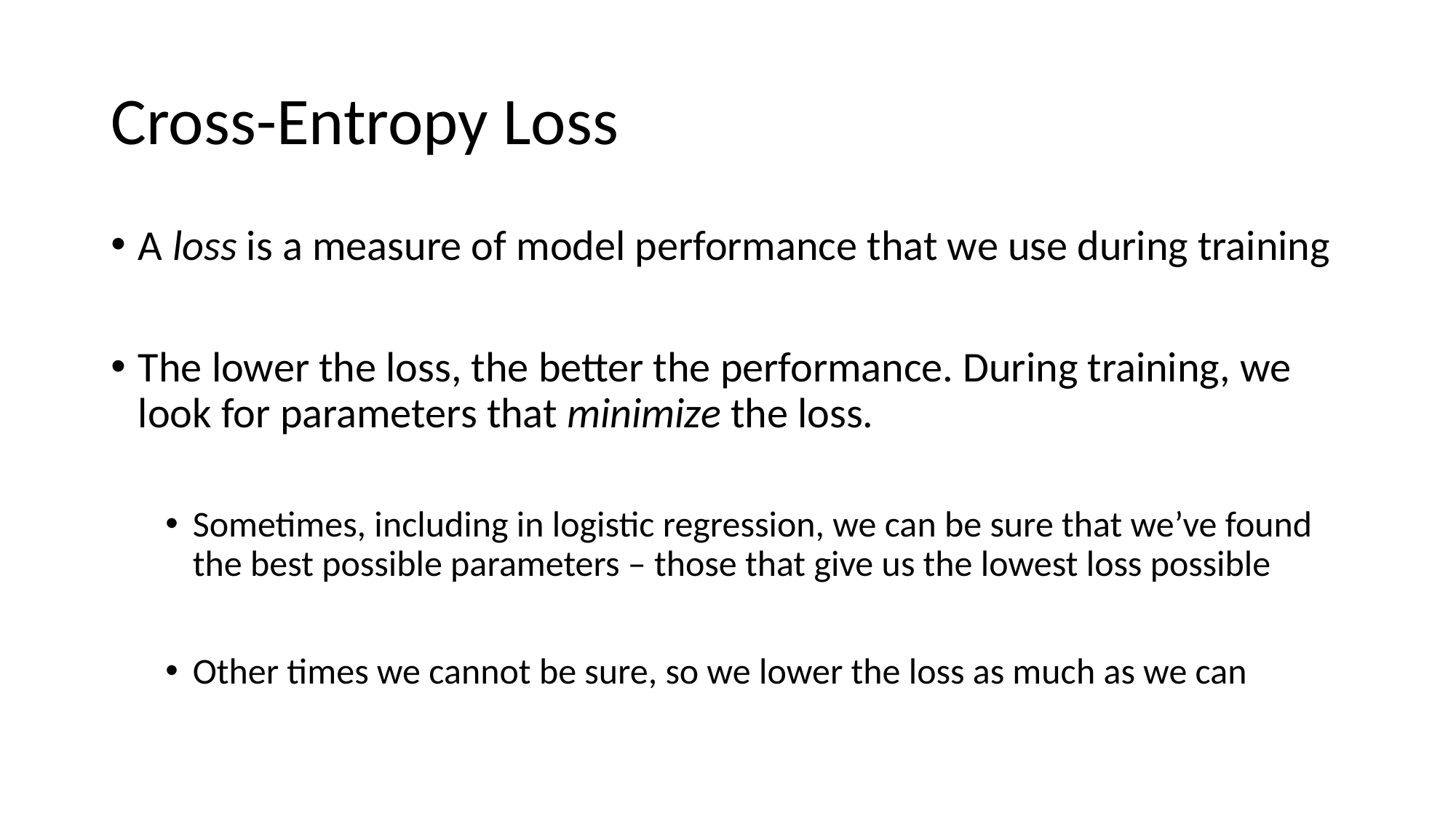

# Cross-Entropy Loss
A loss is a measure of model performance that we use during training

The lower the loss, the better the performance. During training, we look for parameters that minimize the loss.

Sometimes, including in logistic regression, we can be sure that we’ve found the best possible parameters – those that give us the lowest loss possible

Other times we cannot be sure, so we lower the loss as much as we can